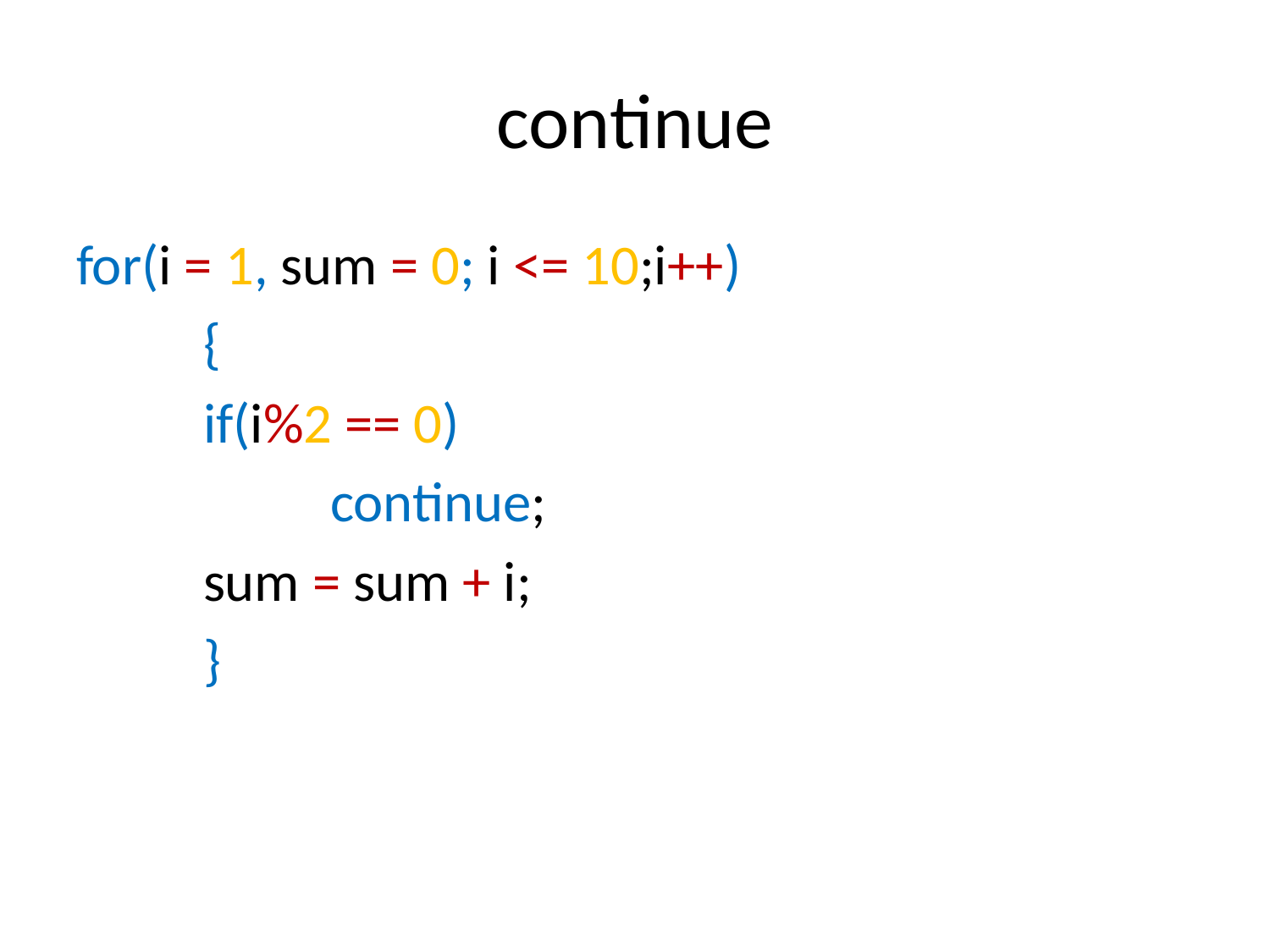

# continue
for(i = 1, sum = 0; i <= 10;i++)
	{
	if(i%2 == 0)
		continue;
	sum = sum + i;
	}